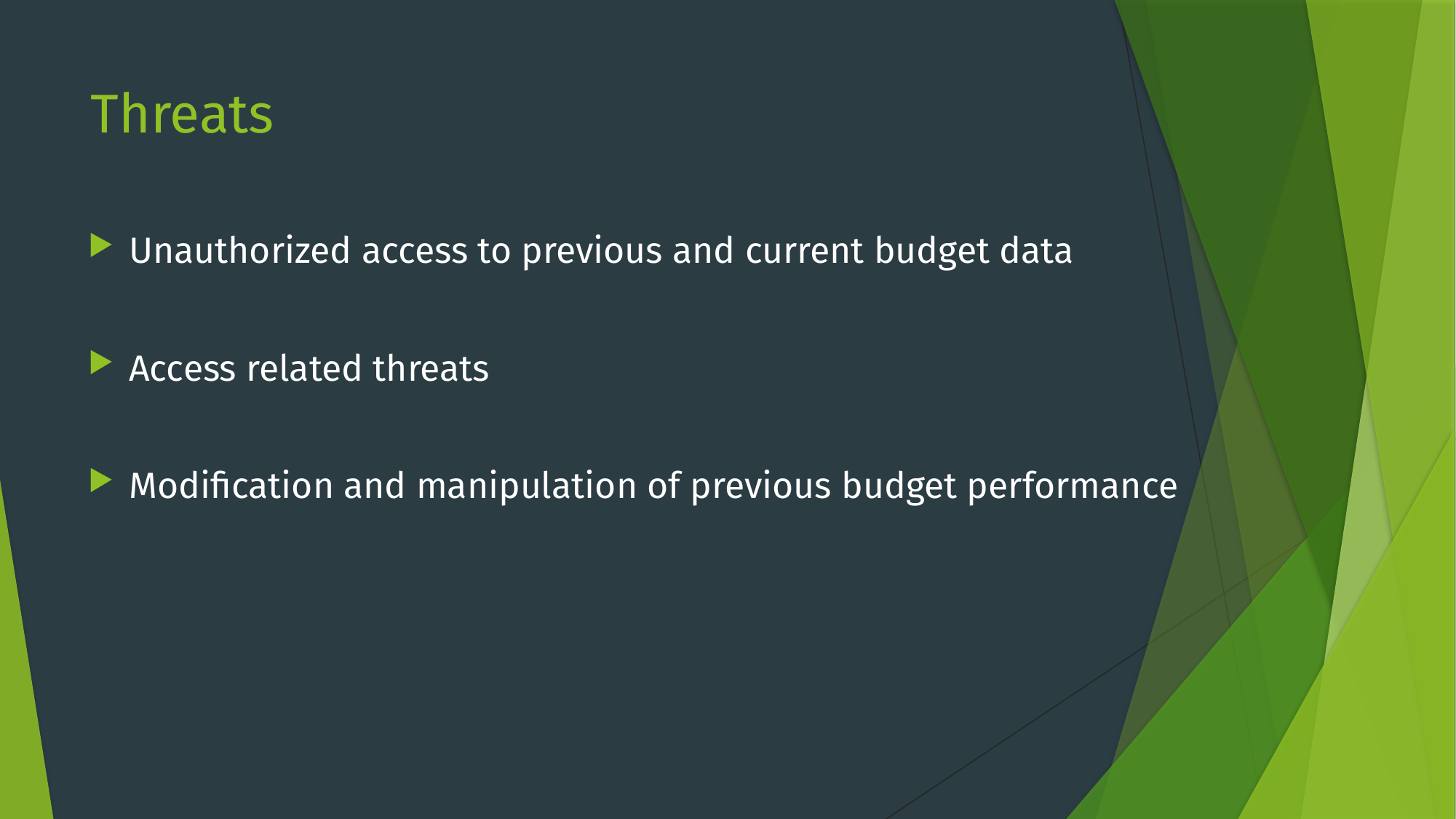

# Threats
Unauthorized access to previous and current budget data

Access related threats

Modification and manipulation of previous budget performance